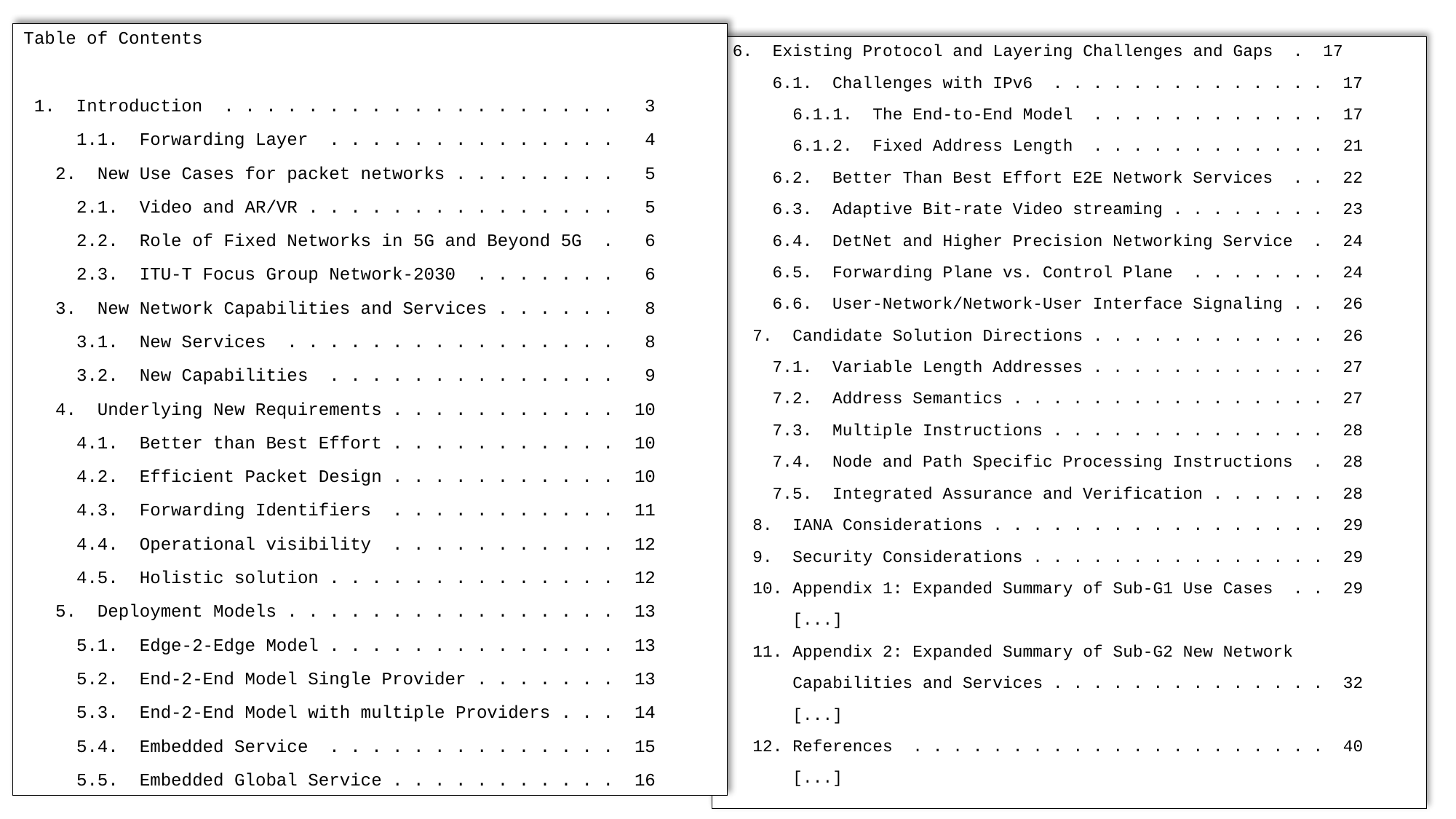

Table of Contents

 1.  Introduction  . . . . . . . . . . . . . . . . . . .   3
     1.1.  Forwarding Layer  . . . . . . . . . . . . . .   4
   2.  New Use Cases for packet networks . . . . . . . .   5
     2.1.  Video and AR/VR . . . . . . . . . . . . . . .   5
     2.2.  Role of Fixed Networks in 5G and Beyond 5G  .   6
     2.3.  ITU-T Focus Group Network-2030  . . . . . . .   6
   3.  New Network Capabilities and Services . . . . . .   8
     3.1.  New Services  . . . . . . . . . . . . . . . .   8
     3.2.  New Capabilities  . . . . . . . . . . . . . .   9
   4.  Underlying New Requirements . . . . . . . . . . .  10
     4.1.  Better than Best Effort . . . . . . . . . . .  10
     4.2.  Efficient Packet Design . . . . . . . . . . .  10
     4.3.  Forwarding Identifiers  . . . . . . . . . . .  11
     4.4.  Operational visibility  . . . . . . . . . . .  12
     4.5.  Holistic solution . . . . . . . . . . . . . .  12
   5.  Deployment Models . . . . . . . . . . . . . . . .  13
     5.1.  Edge-2-Edge Model . . . . . . . . . . . . . .  13
     5.2.  End-2-End Model Single Provider . . . . . . .  13
     5.3.  End-2-End Model with multiple Providers . . .  14
     5.4.  Embedded Service  . . . . . . . . . . . . . .  15
     5.5.  Embedded Global Service . . . . . . . . . . .  16
 6.  Existing Protocol and Layering Challenges and Gaps  .  17
     6.1.  Challenges with IPv6  . . . . . . . . . . . . . .  17
       6.1.1.  The End-to-End Model  . . . . . . . . . . . .  17
       6.1.2.  Fixed Address Length  . . . . . . . . . . . .  21
     6.2.  Better Than Best Effort E2E Network Services  . .  22
     6.3.  Adaptive Bit-rate Video streaming . . . . . . . .  23
     6.4.  DetNet and Higher Precision Networking Service  .  24
     6.5.  Forwarding Plane vs. Control Plane  . . . . . . .  24
     6.6.  User-Network/Network-User Interface Signaling . .  26
   7.  Candidate Solution Directions . . . . . . . . . . . .  26
     7.1.  Variable Length Addresses . . . . . . . . . . . .  27
     7.2.  Address Semantics . . . . . . . . . . . . . . . .  27
     7.3.  Multiple Instructions . . . . . . . . . . . . . .  28
     7.4.  Node and Path Specific Processing Instructions  .  28
     7.5.  Integrated Assurance and Verification . . . . . .  28
   8.  IANA Considerations . . . . . . . . . . . . . . . . .  29
   9.  Security Considerations . . . . . . . . . . . . . . .  29
   10. Appendix 1: Expanded Summary of Sub-G1 Use Cases  . .  29
       [...]
   11. Appendix 2: Expanded Summary of Sub-G2 New Network
       Capabilities and Services . . . . . . . . . . . . . .  32
       [...]
   12. References  . . . . . . . . . . . . . . . . . . . . .  40
       [...]